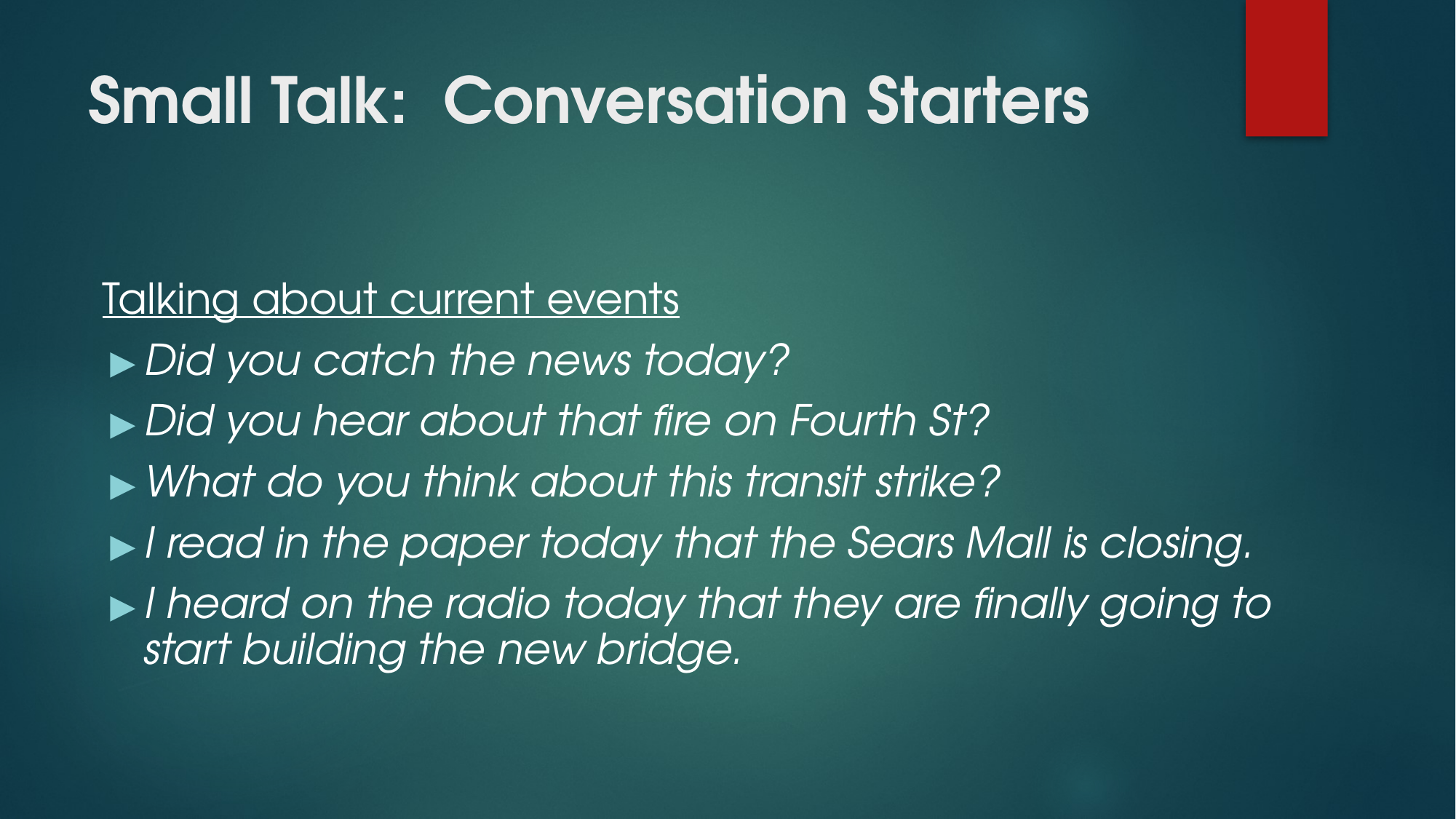

# Small Talk:  Conversation Starters
Talking about current events
Did you catch the news today?
Did you hear about that fire on Fourth St?
What do you think about this transit strike?
I read in the paper today that the Sears Mall is closing.
I heard on the radio today that they are finally going to start building the new bridge.